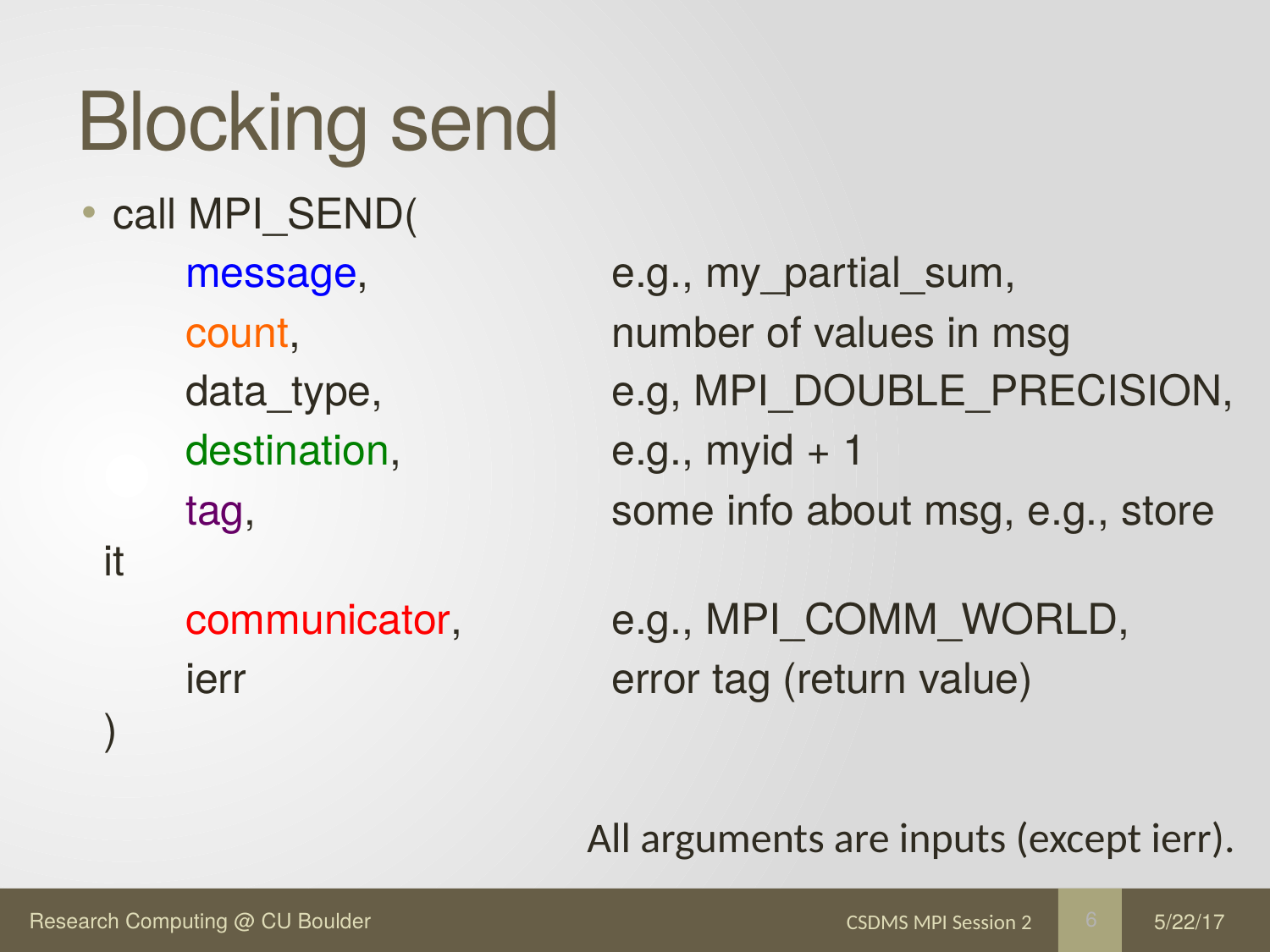

# Blocking send
call MPI_SEND(
message,               	e.g., my_partial_sum,
count,                  	number of values in msg
data_type,             	e.g, MPI_DOUBLE_PRECISION,
destination,           	e.g., myid + 1
tag,                       	some info about msg, e.g., store it
communicator,     	e.g., MPI_COMM_WORLD,
ierr			error tag (return value)
)
All arguments are inputs (except ierr).
CSDMS MPI Session 2
5/22/17
6